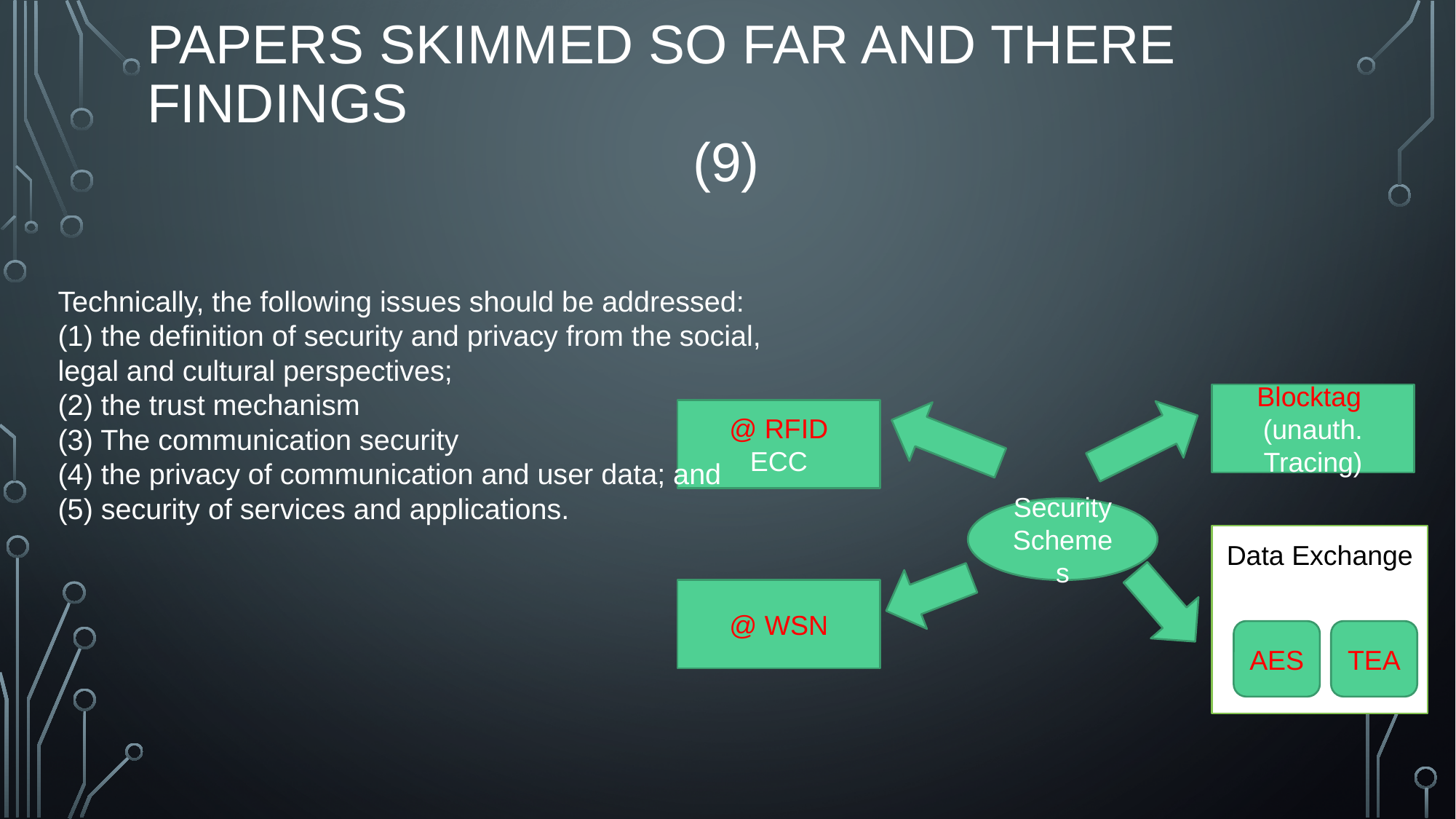

# Papers Skimmed So Far and there findings (9)
Technically, the following issues should be addressed:
(1) the definition of security and privacy from the social, legal and cultural perspectives;
(2) the trust mechanism
(3) The communication security
(4) the privacy of communication and user data; and
(5) security of services and applications.
Blocktag
(unauth. Tracing)
@ RFID
ECC

Security Schemes

Data Exchange

@ WSN
AES
TEA